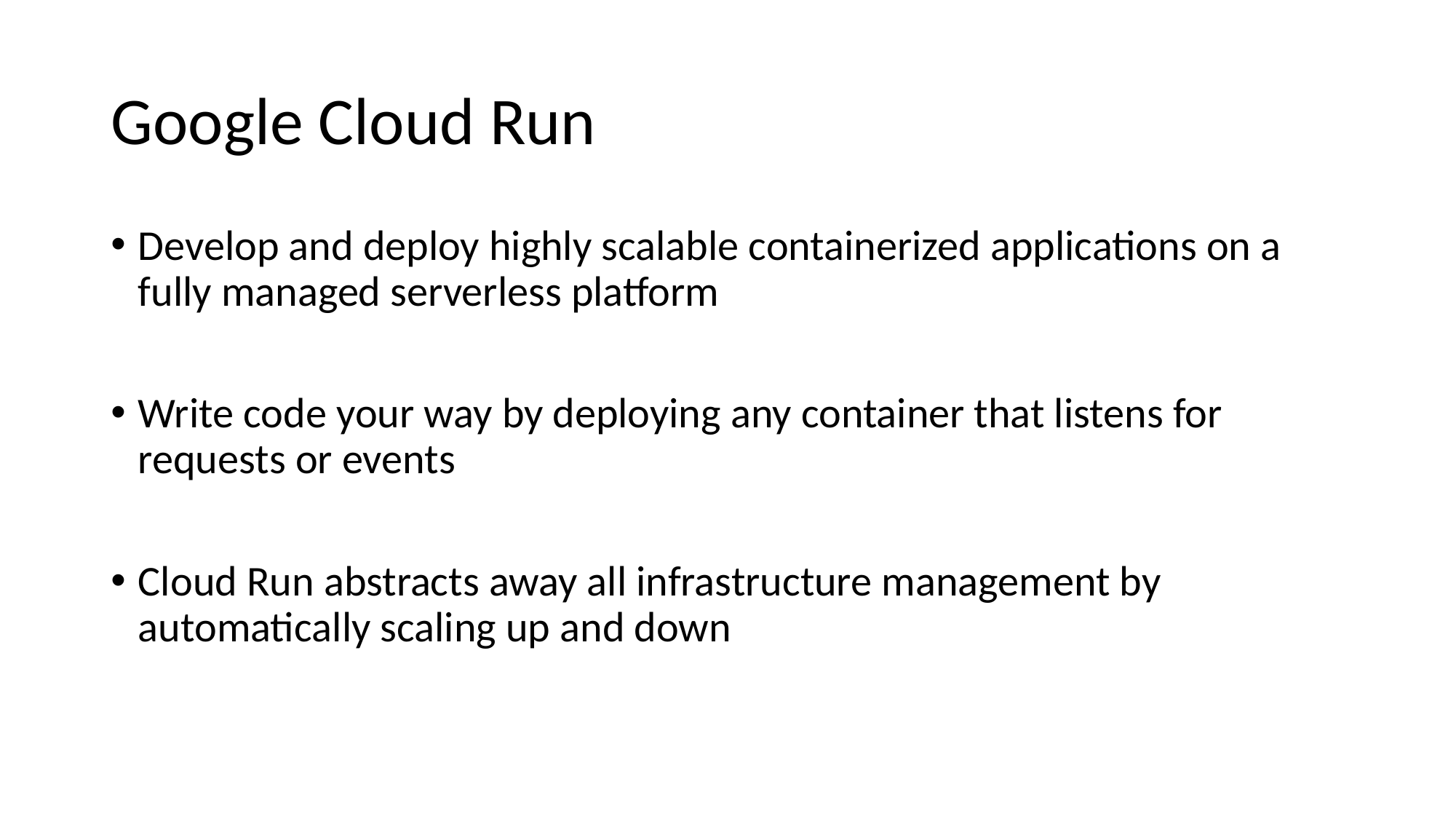

# Google Cloud Run
Develop and deploy highly scalable containerized applications on a fully managed serverless platform

Write code your way by deploying any container that listens for requests or events

Cloud Run abstracts away all infrastructure management by automatically scaling up and down